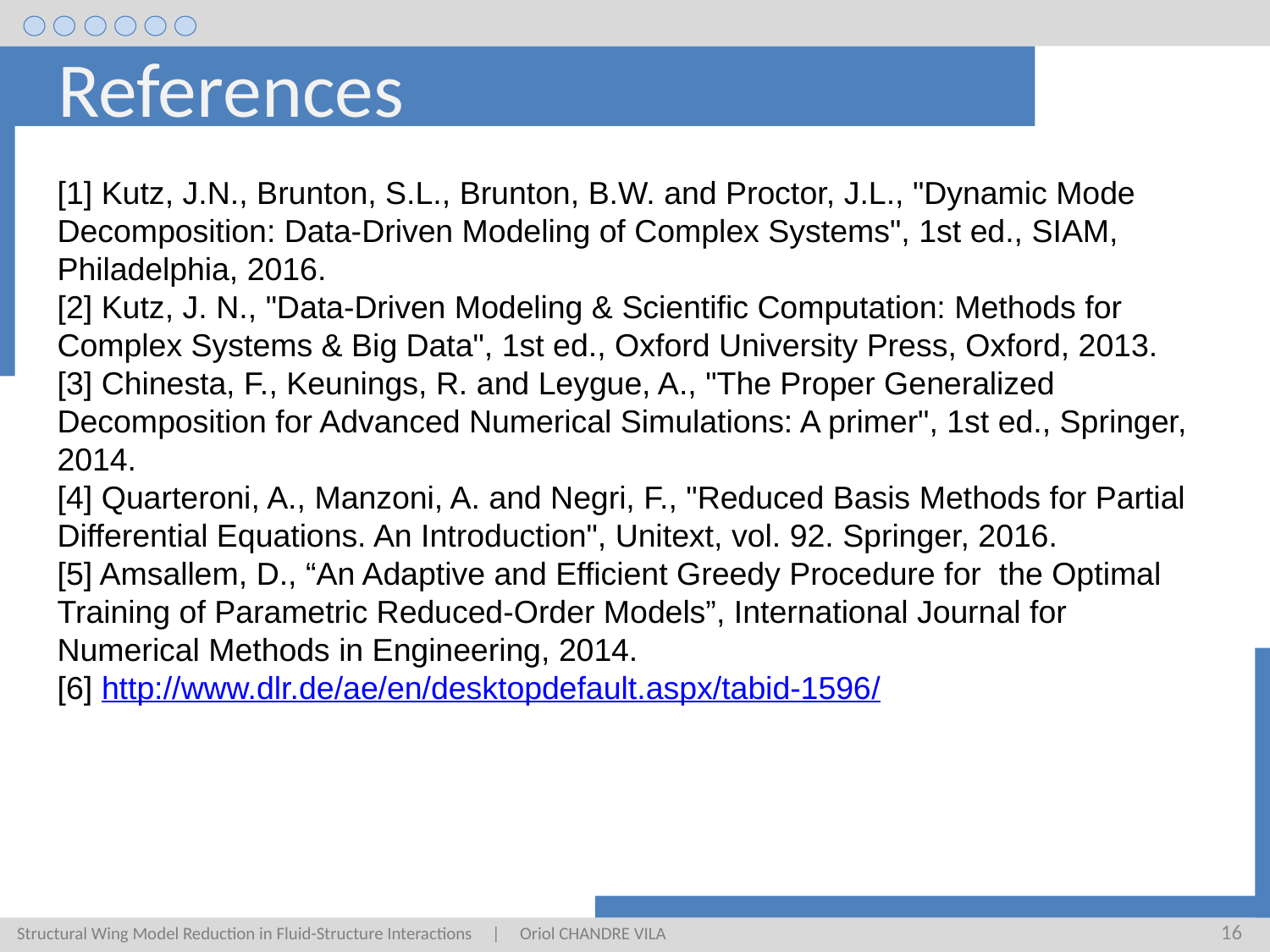

References

[1] Kutz, J.N., Brunton, S.L., Brunton, B.W. and Proctor, J.L., "Dynamic Mode Decomposition: Data-Driven Modeling of Complex Systems", 1st ed., SIAM, Philadelphia, 2016.
[2] Kutz, J. N., "Data-Driven Modeling & Scientific Computation: Methods for Complex Systems & Big Data", 1st ed., Oxford University Press, Oxford, 2013.
[3] Chinesta, F., Keunings, R. and Leygue, A., "The Proper Generalized Decomposition for Advanced Numerical Simulations: A primer", 1st ed., Springer, 2014.
[4] Quarteroni, A., Manzoni, A. and Negri, F., "Reduced Basis Methods for Partial Differential Equations. An Introduction", Unitext, vol. 92. Springer, 2016.
[5] Amsallem, D., “An Adaptive and Efficient Greedy Procedure for  the Optimal Training of Parametric Reduced-Order Models”, International Journal for Numerical Methods in Engineering, 2014.
[6] http://www.dlr.de/ae/en/desktopdefault.aspx/tabid-1596/

16
Structural Wing Model Reduction in Fluid-Structure Interactions     |     Oriol CHANDRE VILA